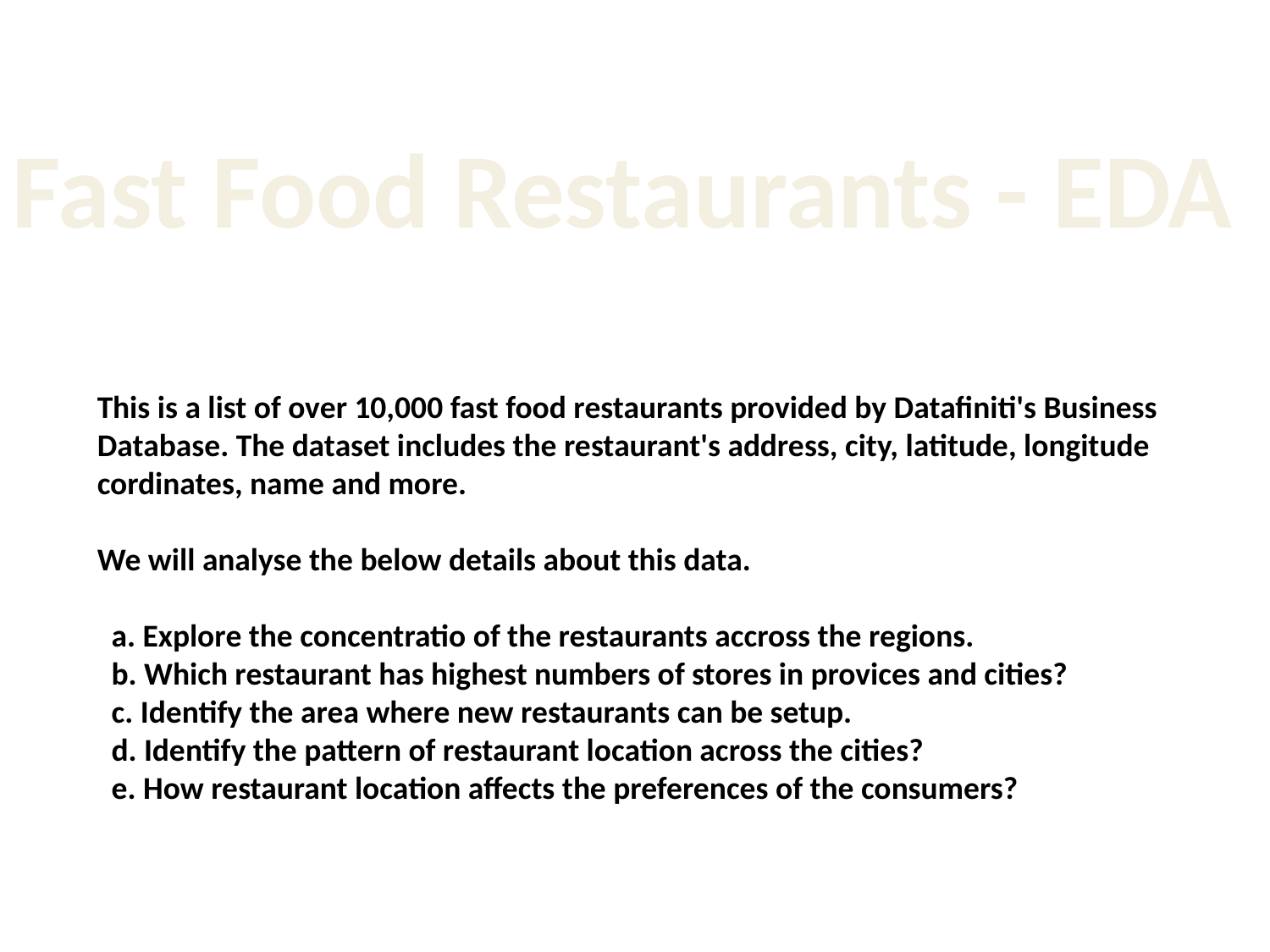

Fast Food Restaurants - EDA
This is a list of over 10,000 fast food restaurants provided by Datafiniti's Business Database. The dataset includes the restaurant's address, city, latitude, longitude cordinates, name and more.

We will analyse the below details about this data.

  a. Explore the concentratio of the restaurants accross the regions.
  b. Which restaurant has highest numbers of stores in provices and cities?
  c. Identify the area where new restaurants can be setup.
  d. Identify the pattern of restaurant location across the cities?
  e. How restaurant location affects the preferences of the consumers?